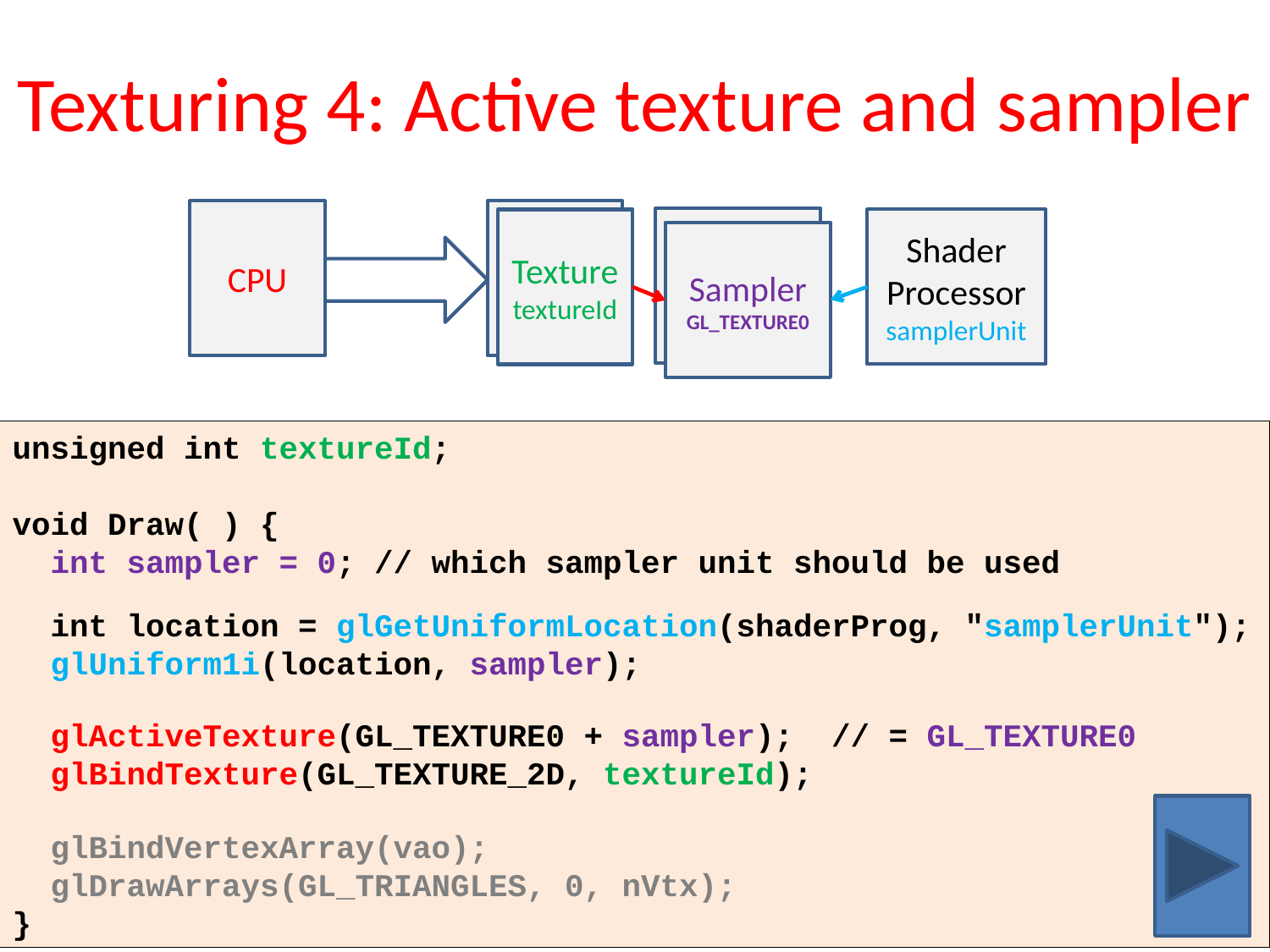

# Texturing 4: Active texture and sampler
CPU
Texture
Sampler
Shader
Processor
samplerUnit
Texture
textureId
Sampler
GL_TEXTURE0

unsigned int textureId;

void Draw( ) {
  int sampler = 0; // which sampler unit should be used

  int location = glGetUniformLocation(shaderProg, "samplerUnit");
  glUniform1i(location, sampler);

  glActiveTexture(GL_TEXTURE0 + sampler);  // = GL_TEXTURE0
  glBindTexture(GL_TEXTURE_2D, textureId);

  glBindVertexArray(vao);
  glDrawArrays(GL_TRIANGLES, 0, nVtx);
}